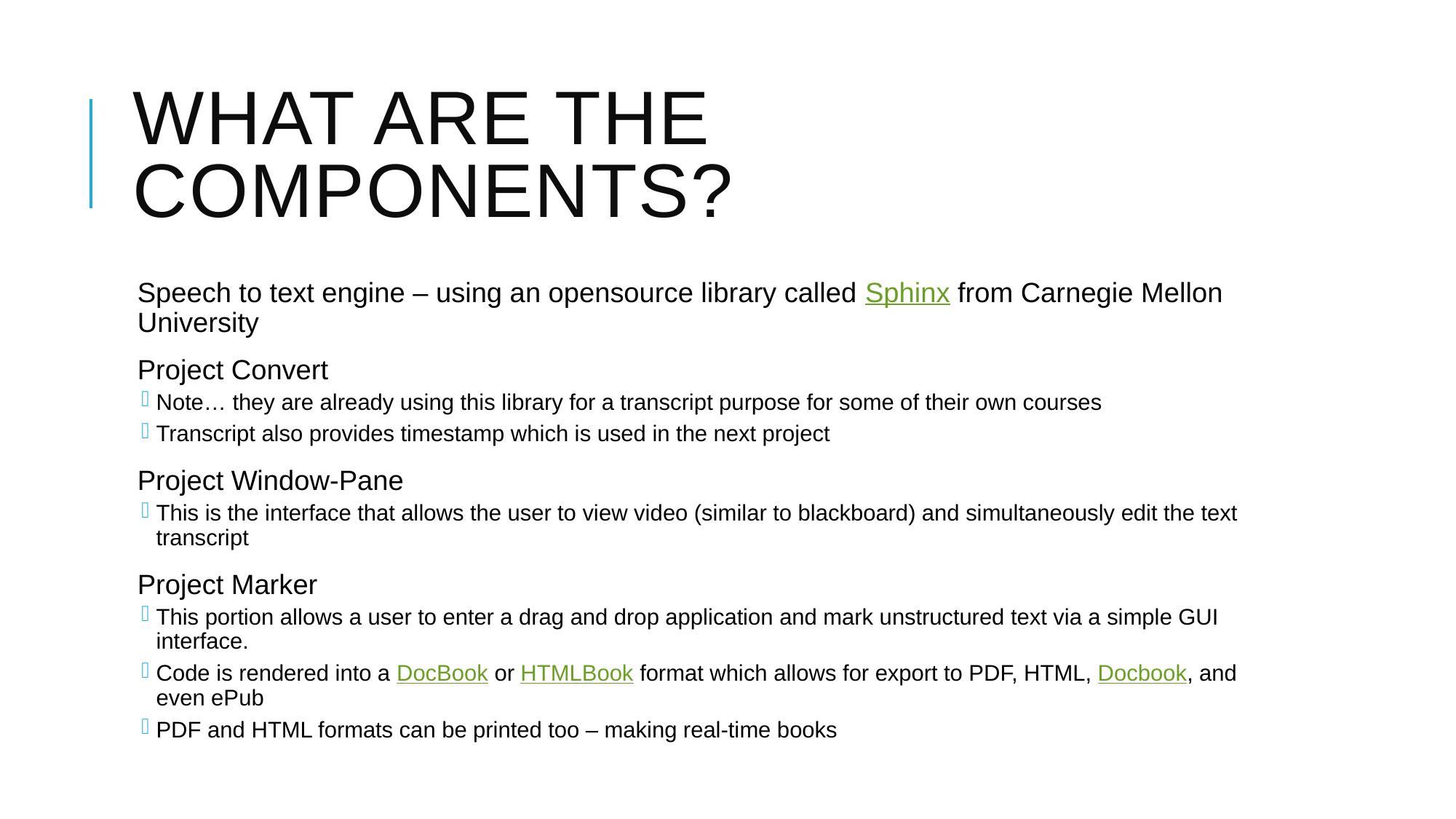

# What are the components?
Speech to text engine – using an opensource library called Sphinx from Carnegie Mellon University
Project Convert
Note… they are already using this library for a transcript purpose for some of their own courses
Transcript also provides timestamp which is used in the next project
Project Window-Pane
This is the interface that allows the user to view video (similar to blackboard) and simultaneously edit the text transcript
Project Marker
This portion allows a user to enter a drag and drop application and mark unstructured text via a simple GUI interface.
Code is rendered into a DocBook or HTMLBook format which allows for export to PDF, HTML, Docbook, and even ePub
PDF and HTML formats can be printed too – making real-time books